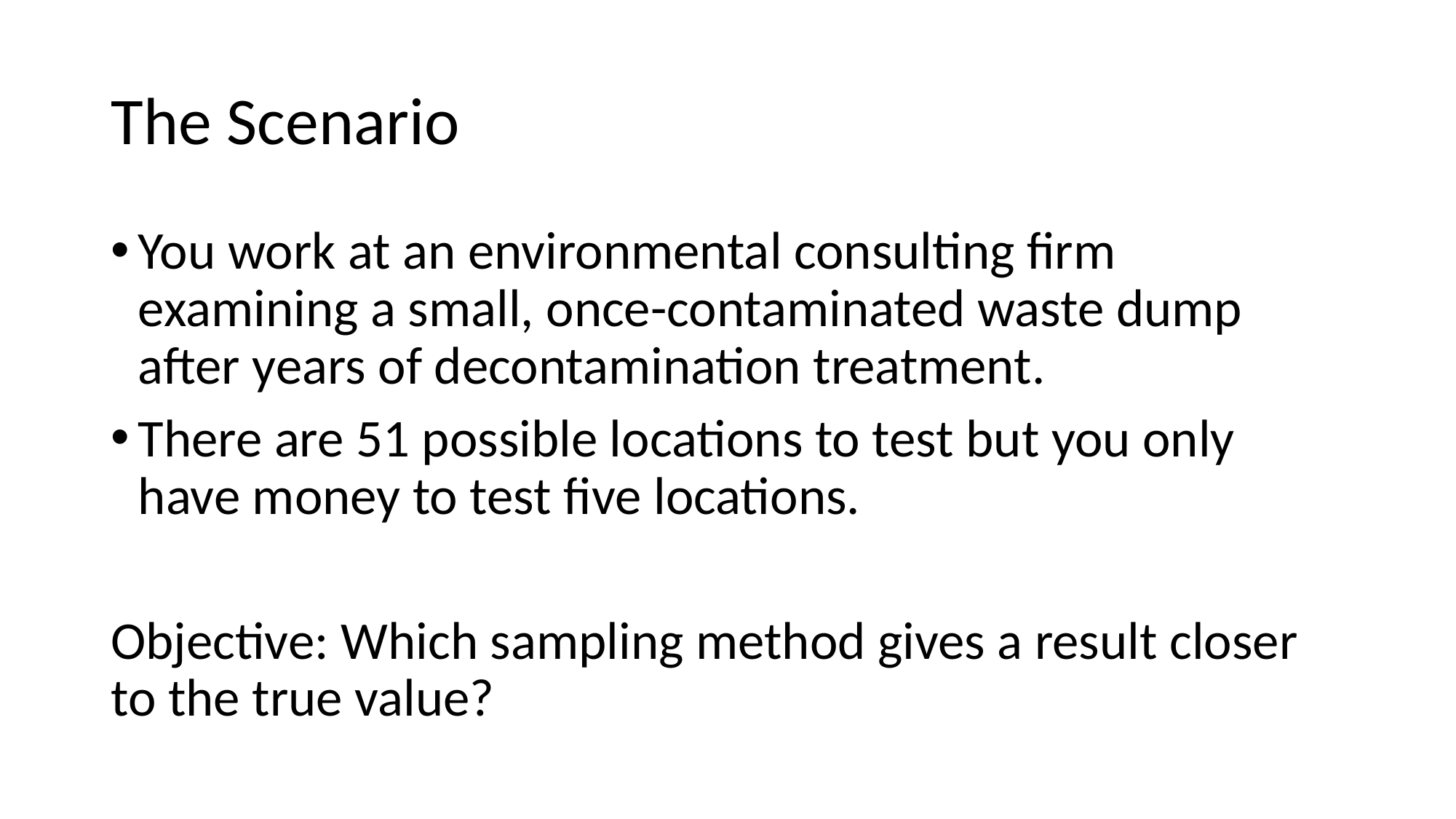

# The Scenario
You work at an environmental consulting firm examining a small, once-contaminated waste dump after years of decontamination treatment.
There are 51 possible locations to test but you only have money to test five locations.

Objective: Which sampling method gives a result closer to the true value?